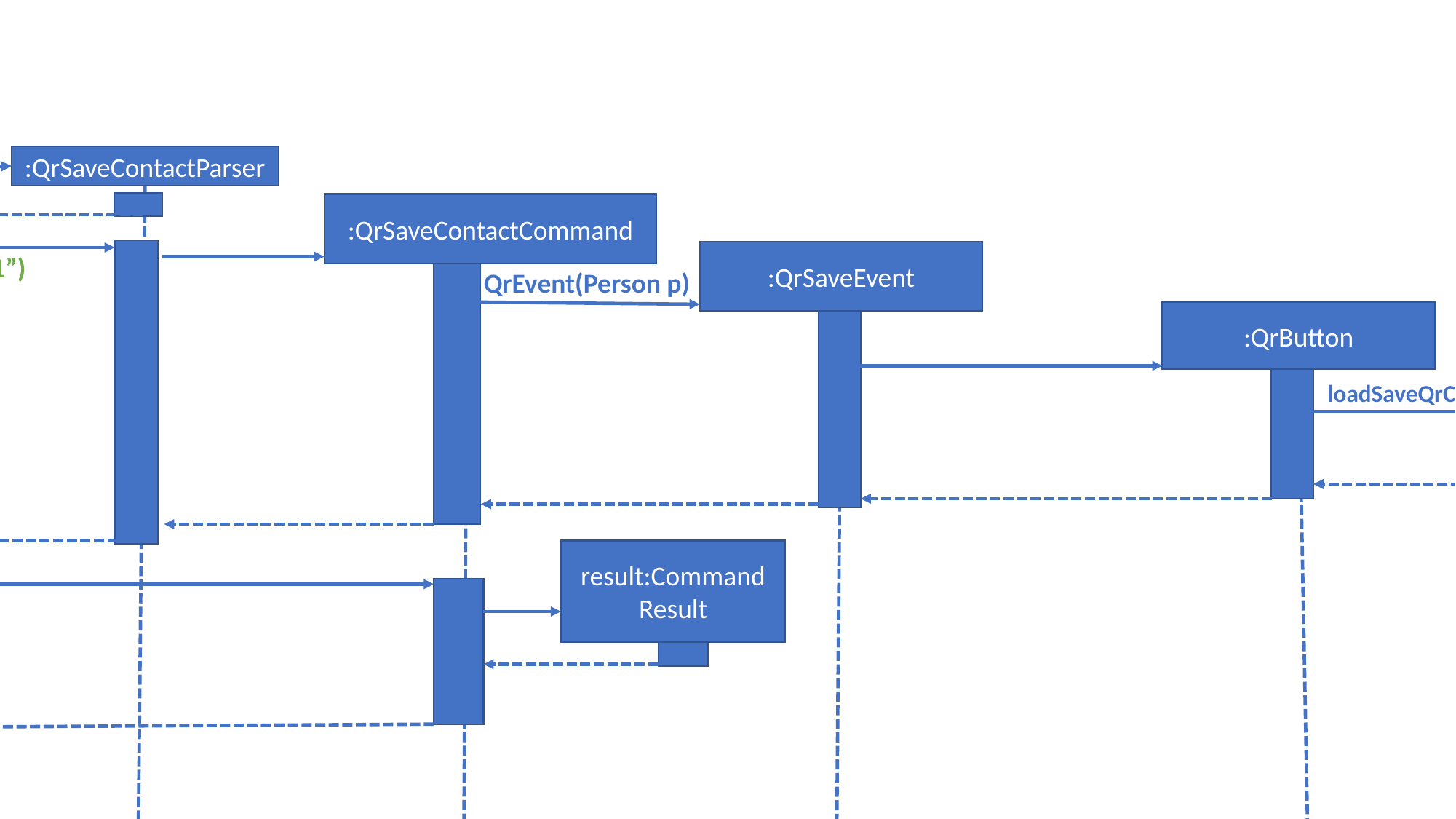

:AddressBookParser
:LogicManager
execute(“qrcall 1”)
parse(“qrcall 1”)

:QrSaveContactParser

:QrSaveContactCommand

:QrSaveEvent
parse(“1”)
qrSaveContact(p.getPhone().toString(), p.getContactName().toString()
,p.getEmail().toString())
QrEvent(Person p)

:QrButton

:BrowserPanel

loadSaveQrCode(p)
:QrSaveContactCommand

loadPage(fullQr)
result:Command
Result

result
result